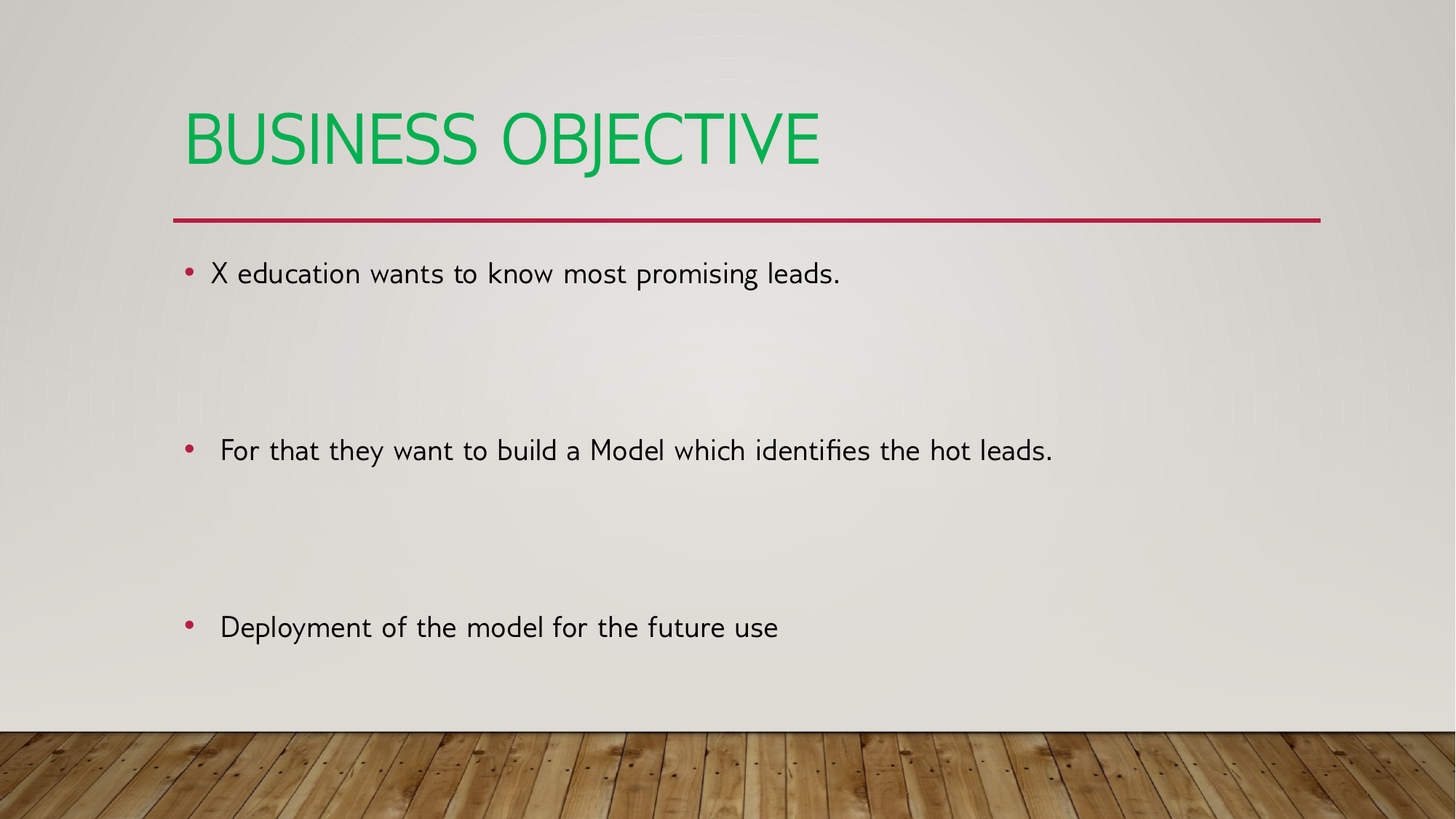

# BUSINESS OBJECTIVE
X education wants to know most promising leads.

 For that they want to build a Model which identifies the hot leads.

 Deployment of the model for the future use